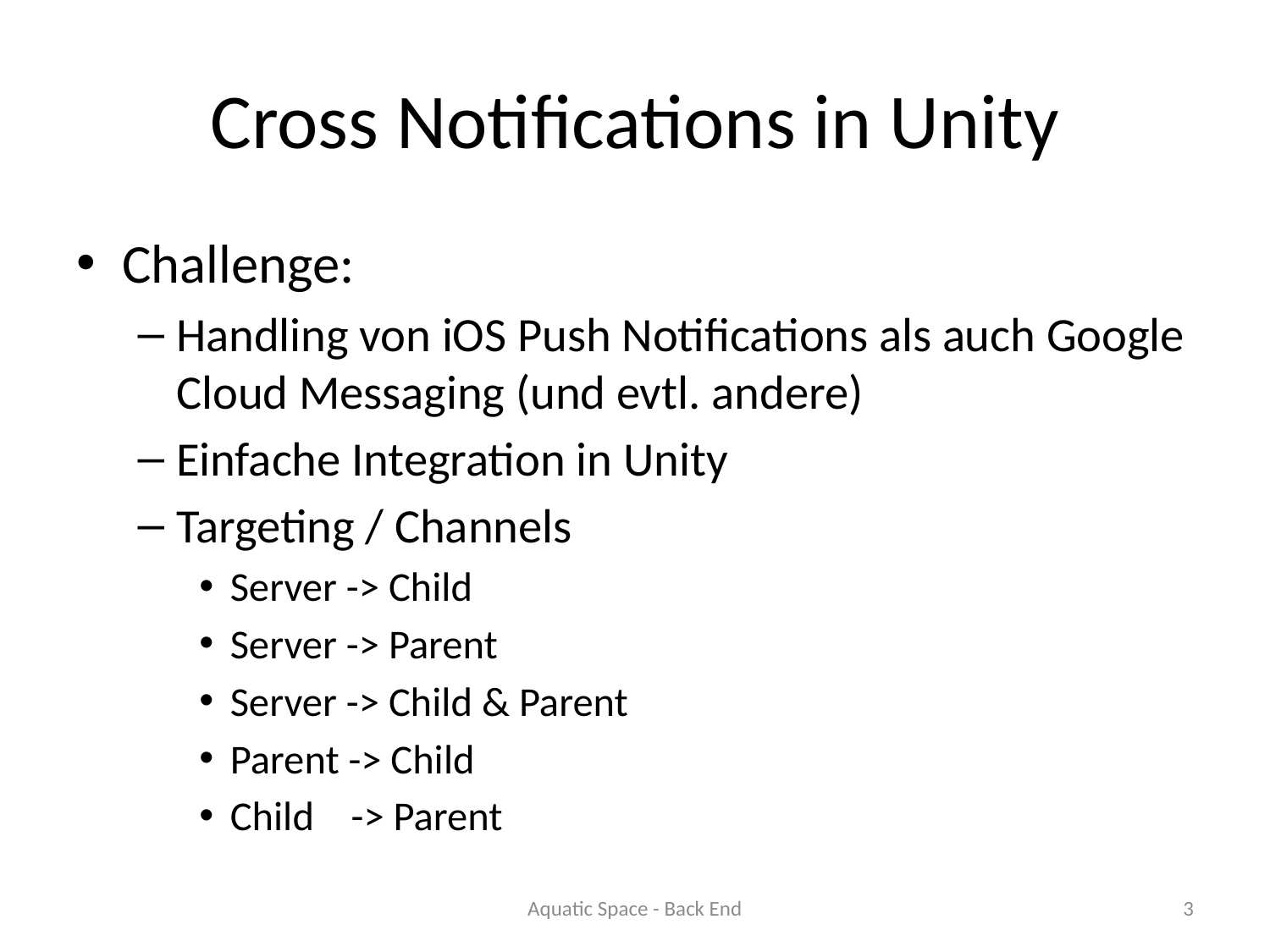

# Cross Notifications in Unity
Challenge:
Handling von iOS Push Notifications als auch Google Cloud Messaging (und evtl. andere)
Einfache Integration in Unity
Targeting / Channels
Server -> Child
Server -> Parent
Server -> Child & Parent
Parent -> Child
Child    -> Parent
Aquatic Space - Back End
3